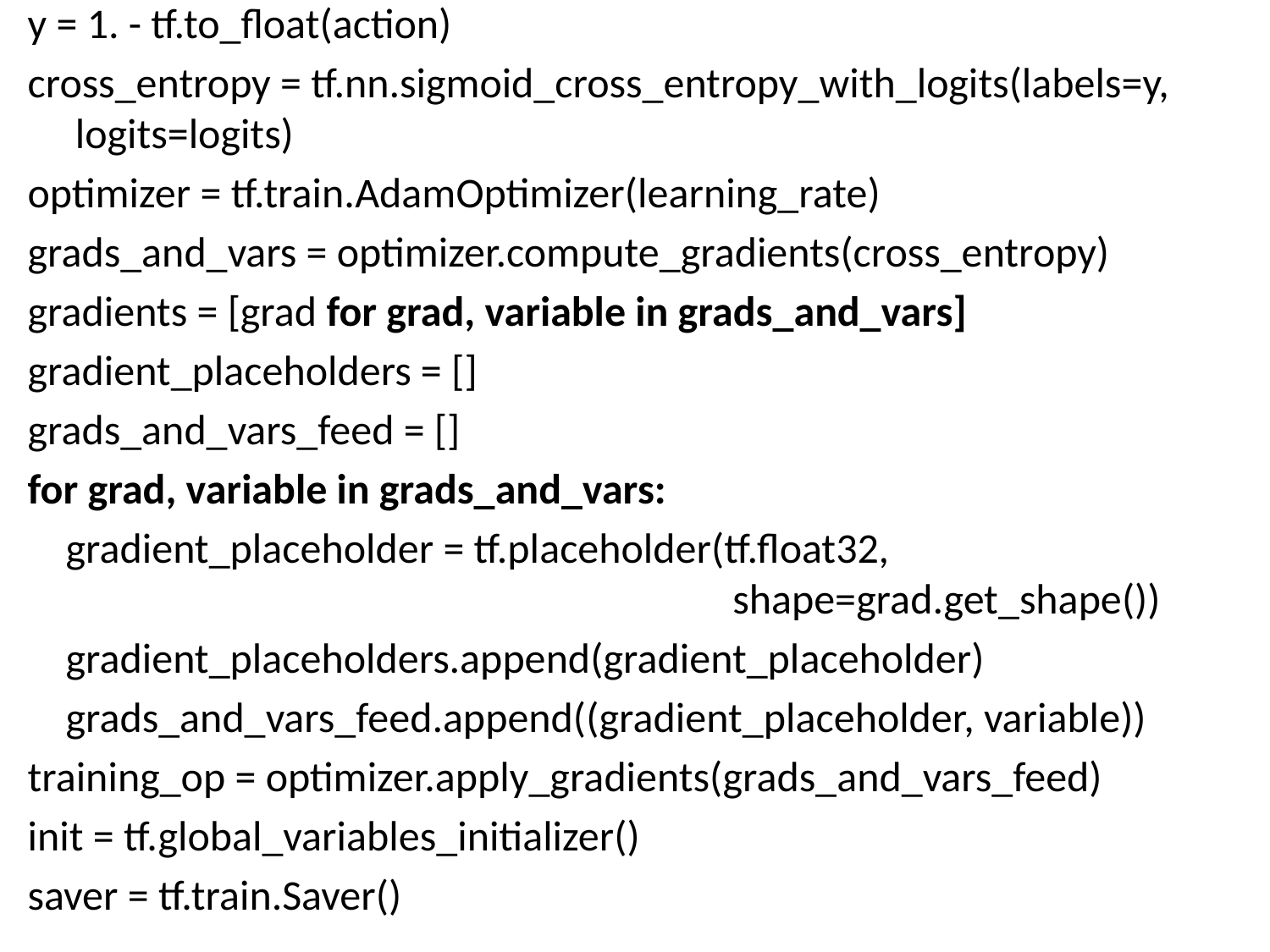

y = 1. - tf.to_float(action)
cross_entropy = tf.nn.sigmoid_cross_entropy_with_logits(labels=y, logits=logits)
optimizer = tf.train.AdamOptimizer(learning_rate)
grads_and_vars = optimizer.compute_gradients(cross_entropy)
gradients = [grad for grad, variable in grads_and_vars]
gradient_placeholders = []
grads_and_vars_feed = []
for grad, variable in grads_and_vars:
    gradient_placeholder = tf.placeholder(tf.float32,
                                                                     shape=grad.get_shape())
    gradient_placeholders.append(gradient_placeholder)
    grads_and_vars_feed.append((gradient_placeholder, variable))
training_op = optimizer.apply_gradients(grads_and_vars_feed)
init = tf.global_variables_initializer()
saver = tf.train.Saver()